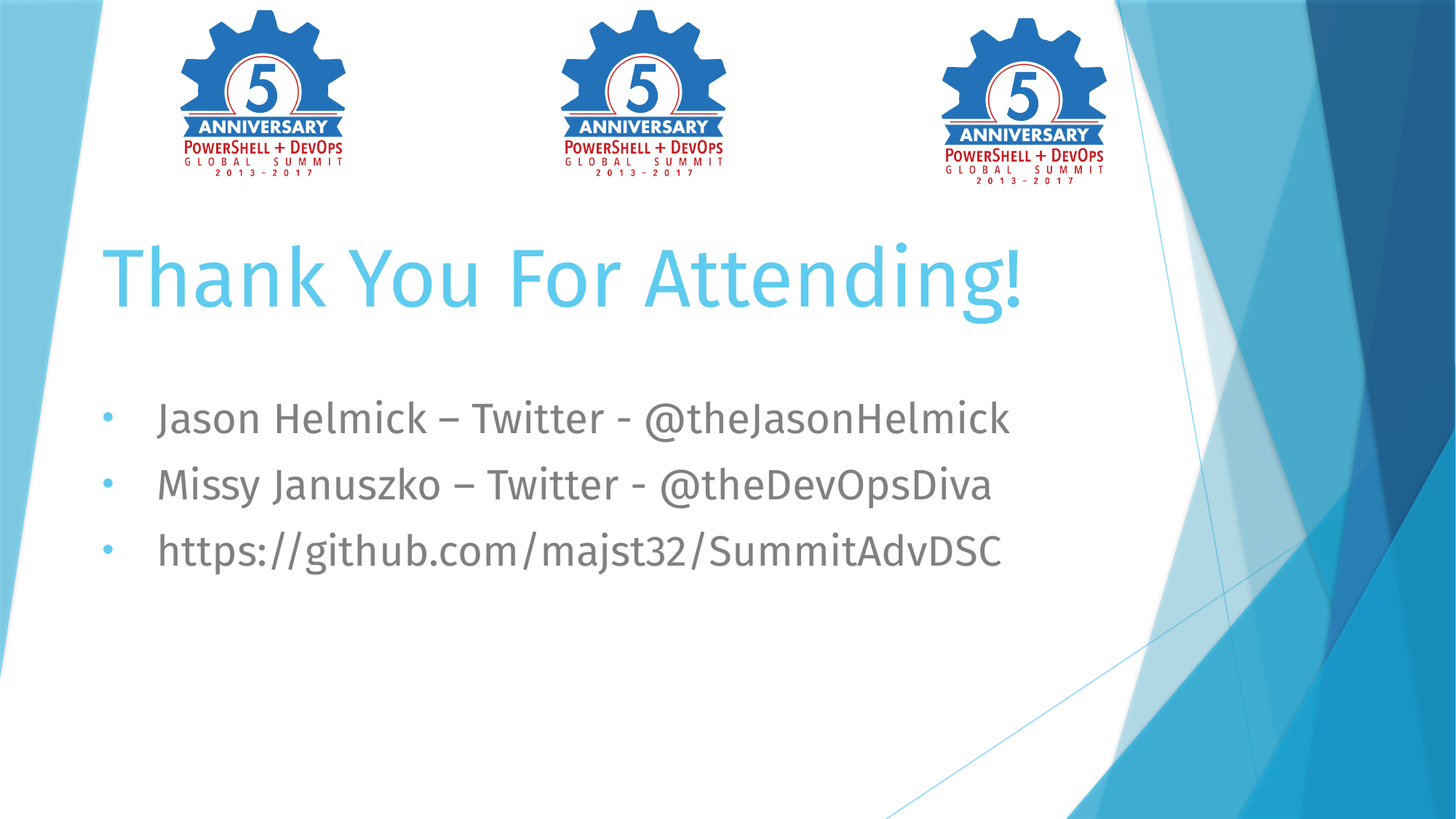

# Thank You For Attending!
Jason Helmick – Twitter - @theJasonHelmick
Missy Januszko – Twitter - @theDevOpsDiva
https://github.com/majst32/SummitAdvDSC